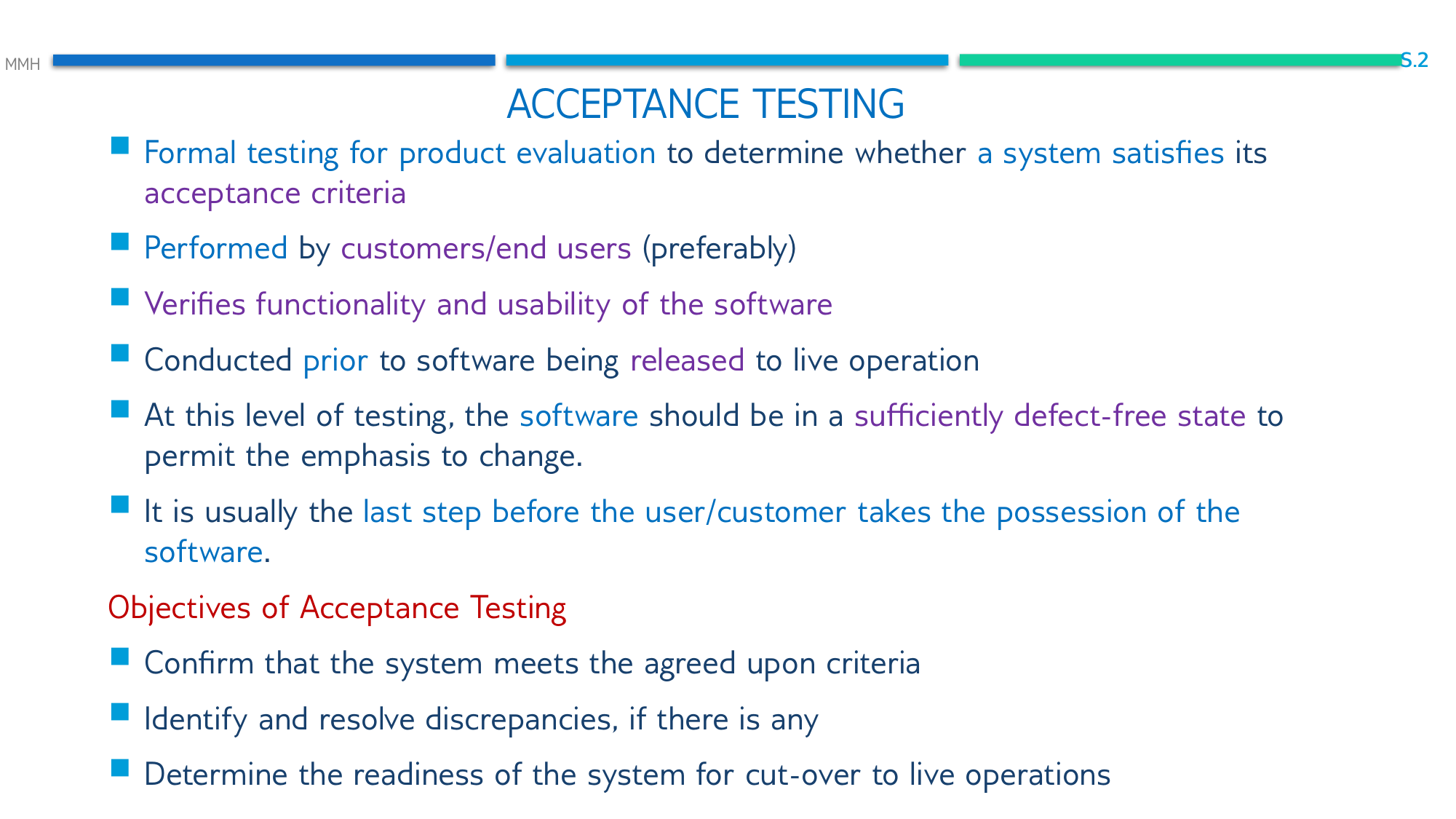

S.2
  MMH
acceptance testing
Formal testing for product evaluation to determine whether a system satisfies its acceptance criteria
Performed by customers/end users (preferably)
Verifies functionality and usability of the software
Conducted prior to software being released to live operation
At this level of testing, the software should be in a sufficiently defect-free state to permit the emphasis to change.
It is usually the last step before the user/customer takes the possession of the software.
Objectives of Acceptance Testing
Confirm that the system meets the agreed upon criteria
Identify and resolve discrepancies, if there is any
Determine the readiness of the system for cut-over to live operations